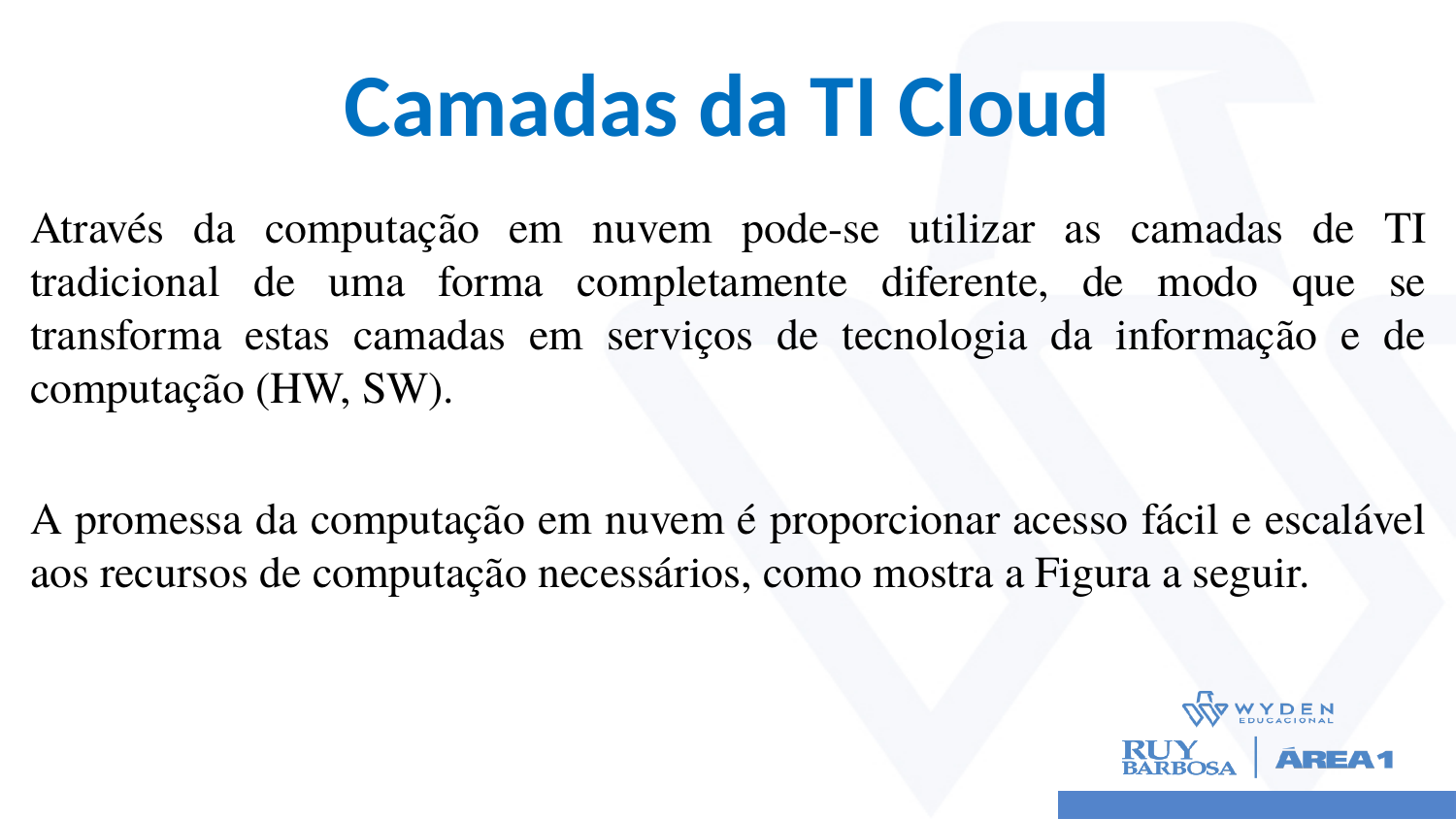

# Camadas da TI Cloud
Através da computação em nuvem pode-se utilizar as camadas de TI tradicional de uma forma completamente diferente, de modo que se transforma estas camadas em serviços de tecnologia da informação e de computação (HW, SW).

A promessa da computação em nuvem é proporcionar acesso fácil e escalável aos recursos de computação necessários, como mostra a Figura a seguir.